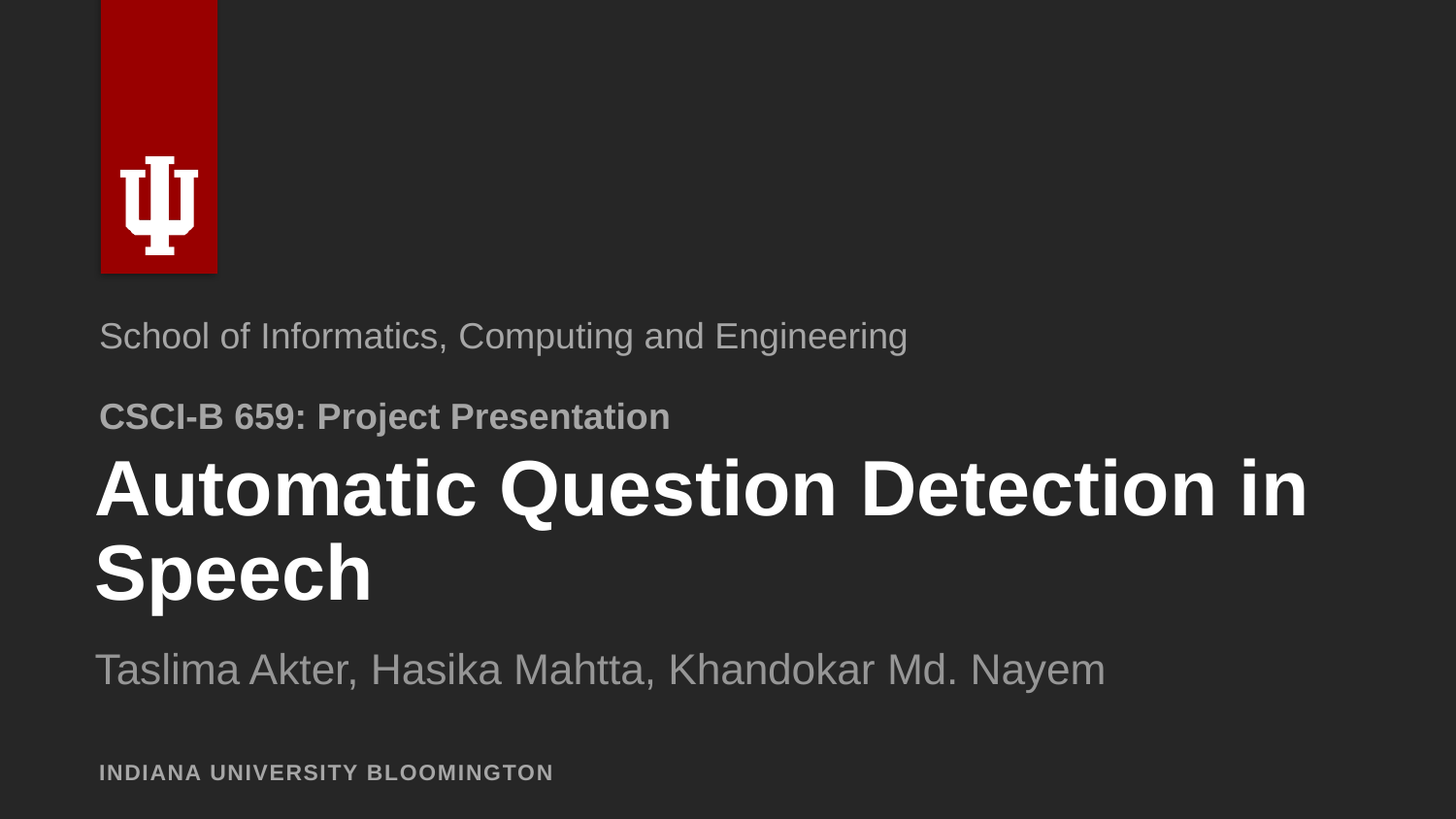

School of Informatics, Computing and Engineering
CSCI-B 659: Project Presentation
# Automatic Question Detection in Speech Taslima Akter, Hasika Mahtta, Khandokar Md. Nayem
INDIANA UNIVERSITY BLOOMINGTON